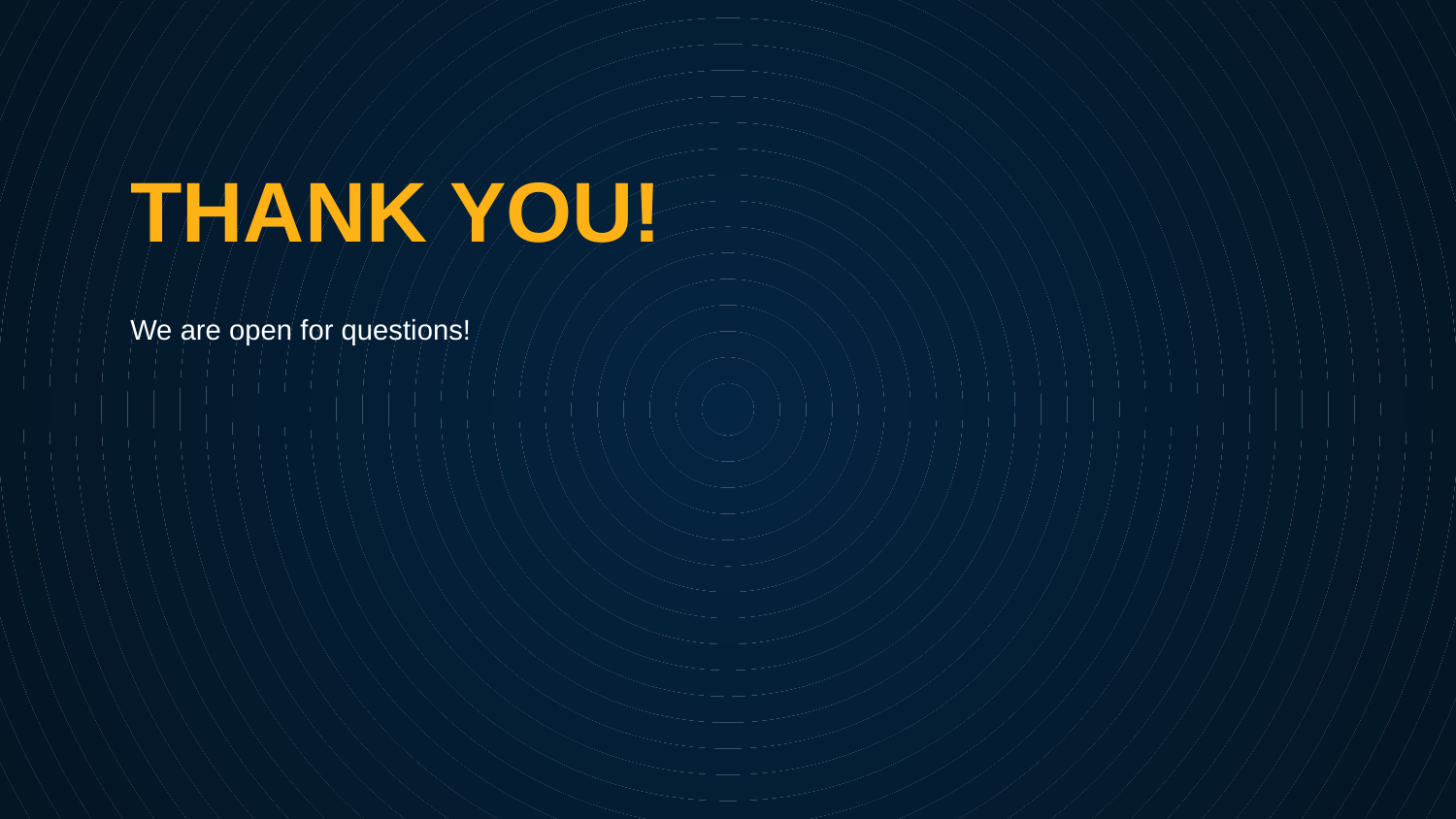

# THANK YOU!
We are open for questions!